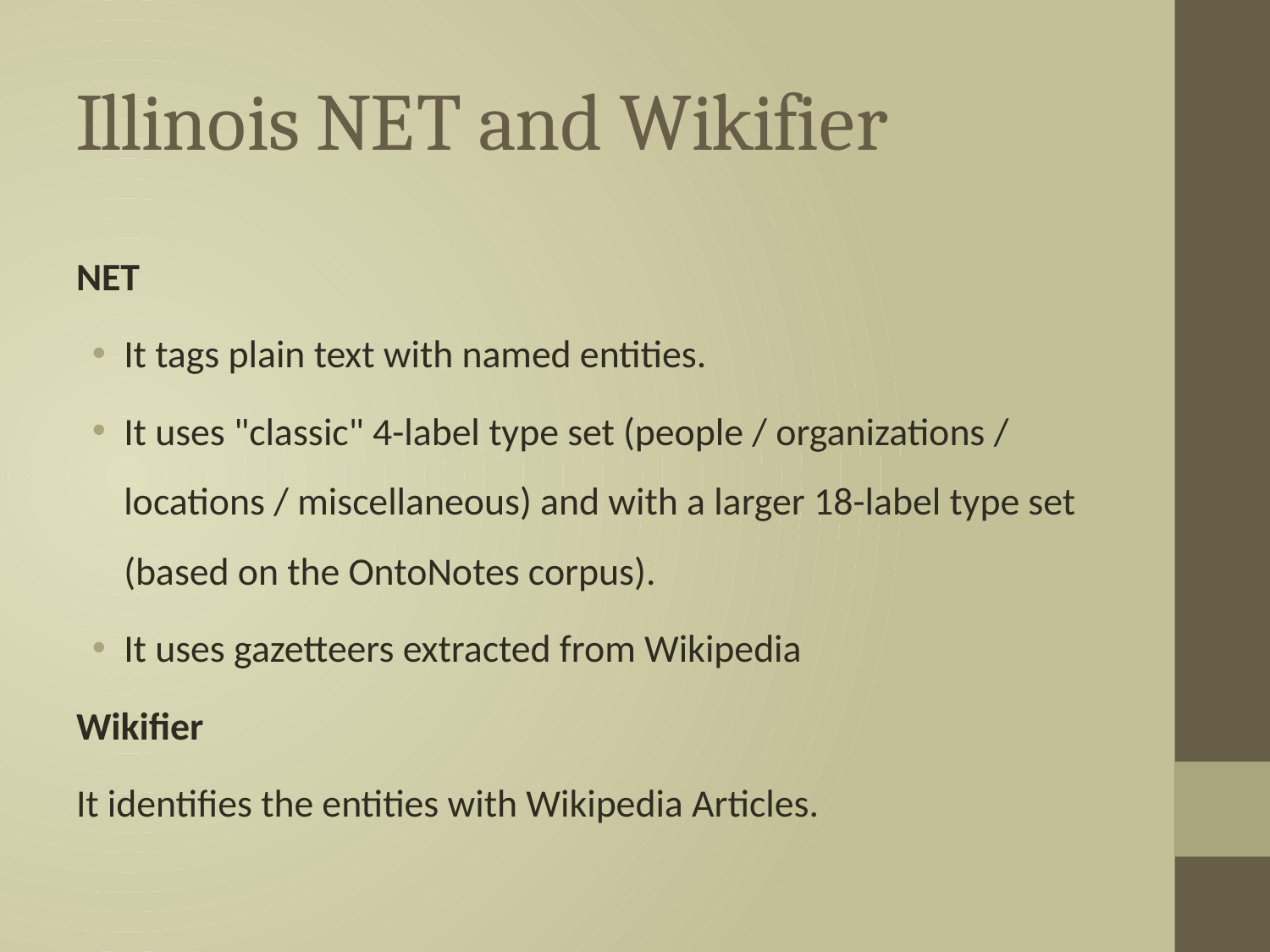

# Illinois NET and Wikifier
NET
It tags plain text with named entities.
It uses "classic" 4-label type set (people / organizations / locations / miscellaneous) and with a larger 18-label type set (based on the OntoNotes corpus).
It uses gazetteers extracted from Wikipedia
Wikifier
It identifies the entities with Wikipedia Articles.